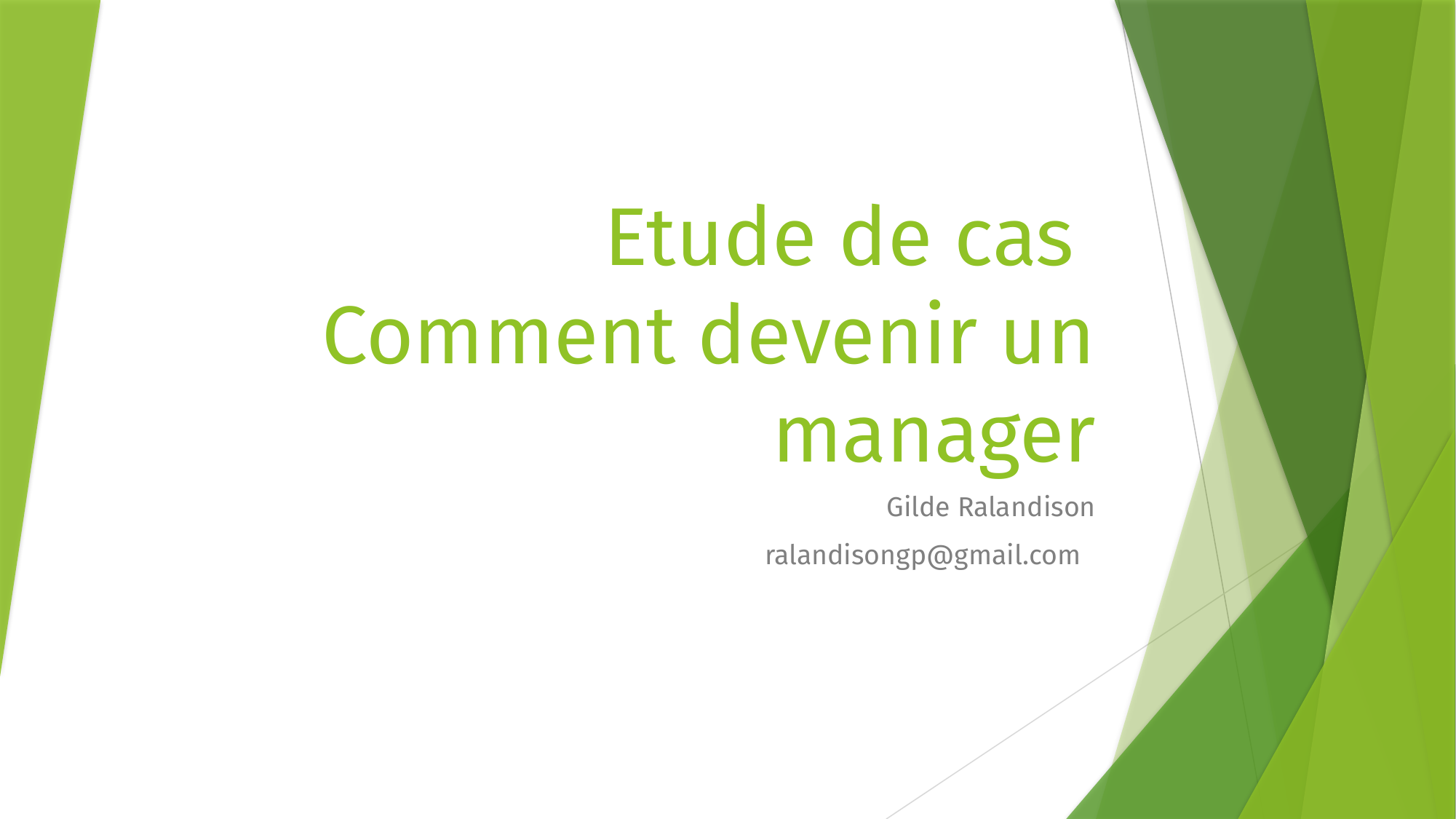

# Etude de cas Comment devenir un manager
Gilde Ralandison
ralandisongp@gmail.com